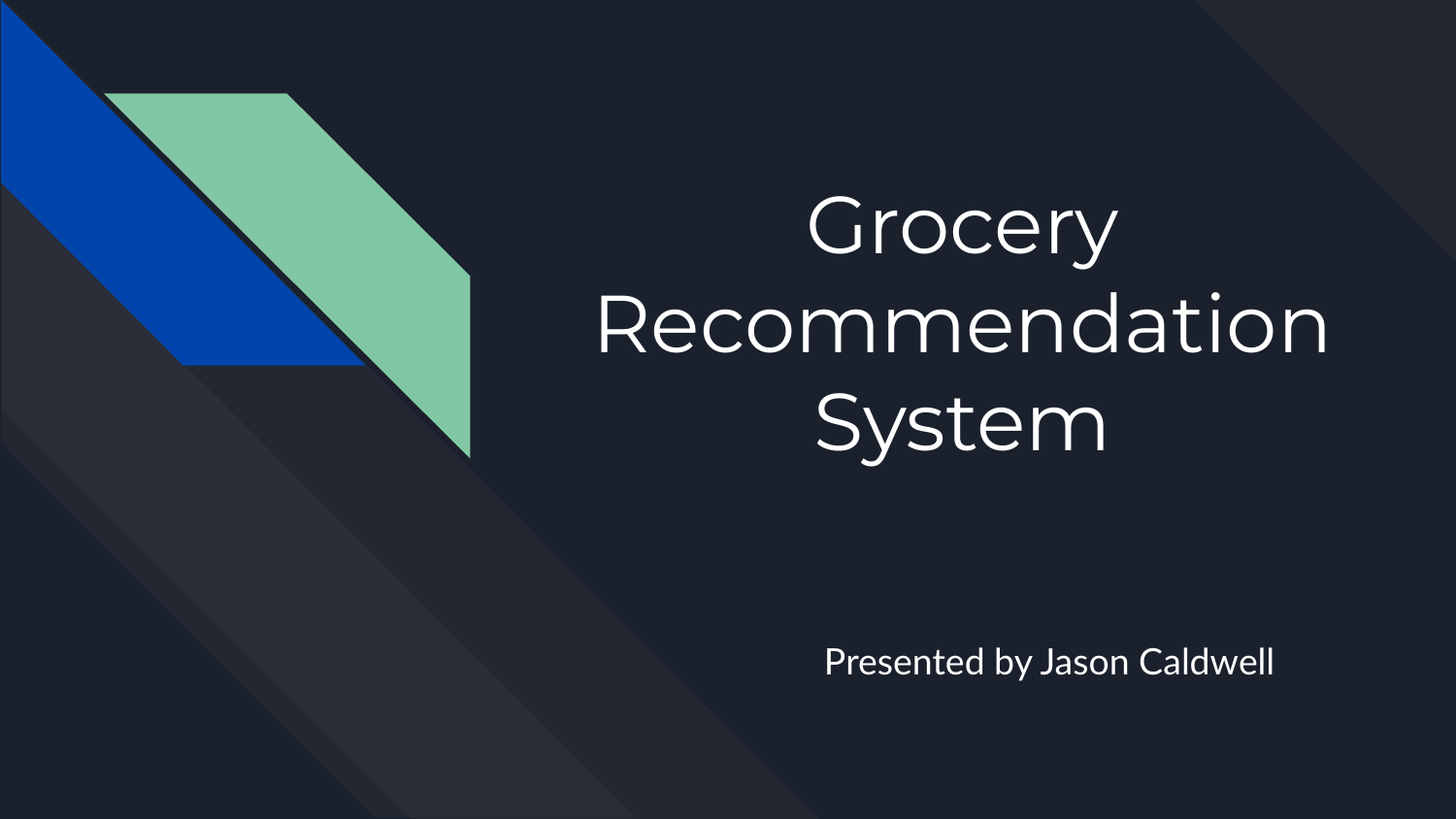

# Grocery Recommendation System
Presented by Jason Caldwell